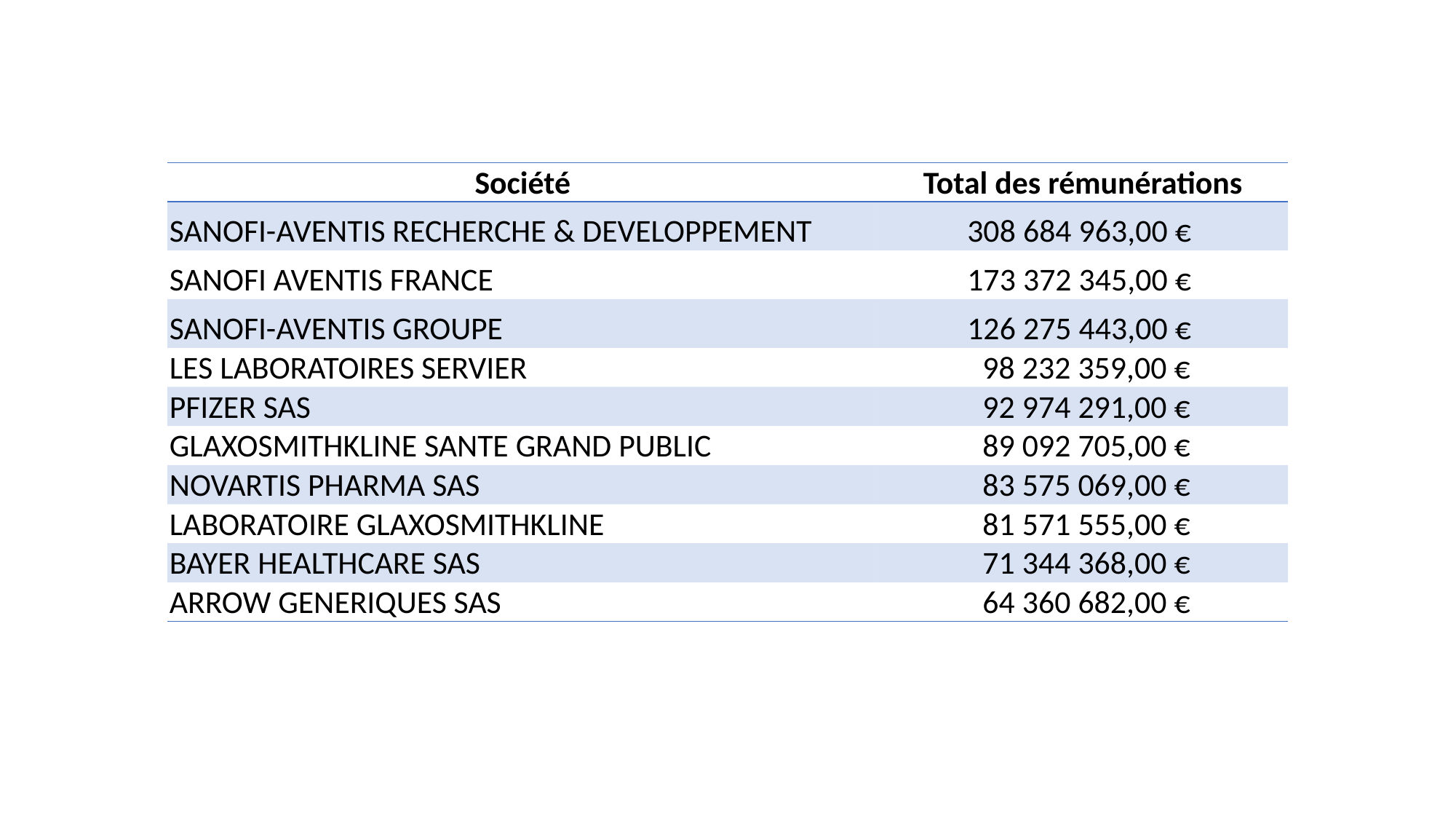

| Société | Total des rémunérations |
| --- | --- |
| SANOFI-AVENTIS RECHERCHE & DEVELOPPEMENT | 308 684 963,00 € |
| SANOFI AVENTIS FRANCE | 173 372 345,00 € |
| SANOFI-AVENTIS GROUPE | 126 275 443,00 € |
| LES LABORATOIRES SERVIER | 98 232 359,00 € |
| PFIZER SAS | 92 974 291,00 € |
| GLAXOSMITHKLINE SANTE GRAND PUBLIC | 89 092 705,00 € |
| NOVARTIS PHARMA SAS | 83 575 069,00 € |
| LABORATOIRE GLAXOSMITHKLINE | 81 571 555,00 € |
| BAYER HEALTHCARE SAS | 71 344 368,00 € |
| ARROW GENERIQUES SAS | 64 360 682,00 € |